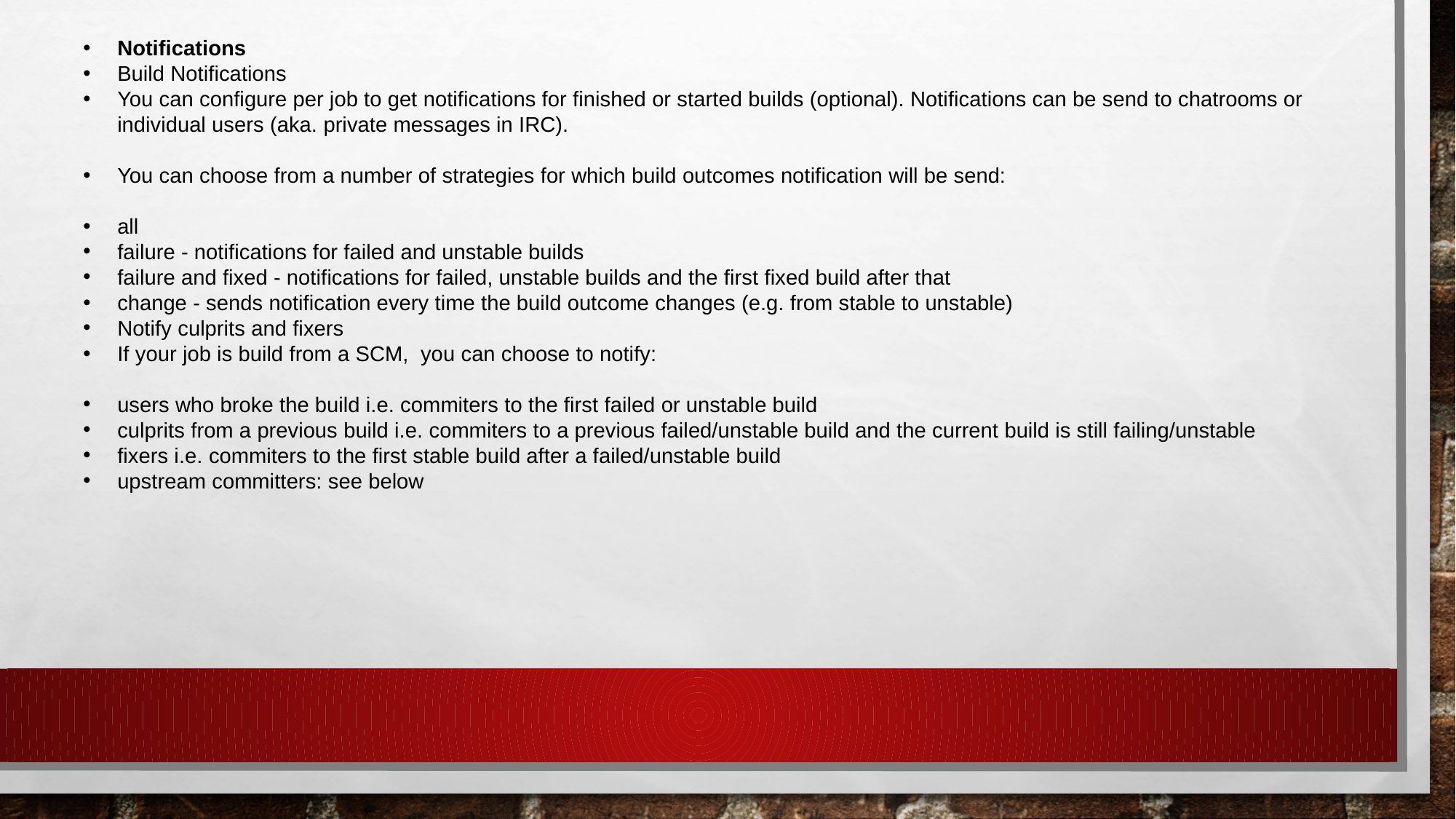

Notifications
Build Notifications
You can configure per job to get notifications for finished or started builds (optional). Notifications can be send to chatrooms or individual users (aka. private messages in IRC).

You can choose from a number of strategies for which build outcomes notification will be send:

all
failure - notifications for failed and unstable builds
failure and fixed - notifications for failed, unstable builds and the first fixed build after that
change - sends notification every time the build outcome changes (e.g. from stable to unstable)
Notify culprits and fixers
If your job is build from a SCM,  you can choose to notify:

users who broke the build i.e. commiters to the first failed or unstable build
culprits from a previous build i.e. commiters to a previous failed/unstable build and the current build is still failing/unstable
fixers i.e. commiters to the first stable build after a failed/unstable build
upstream committers: see below